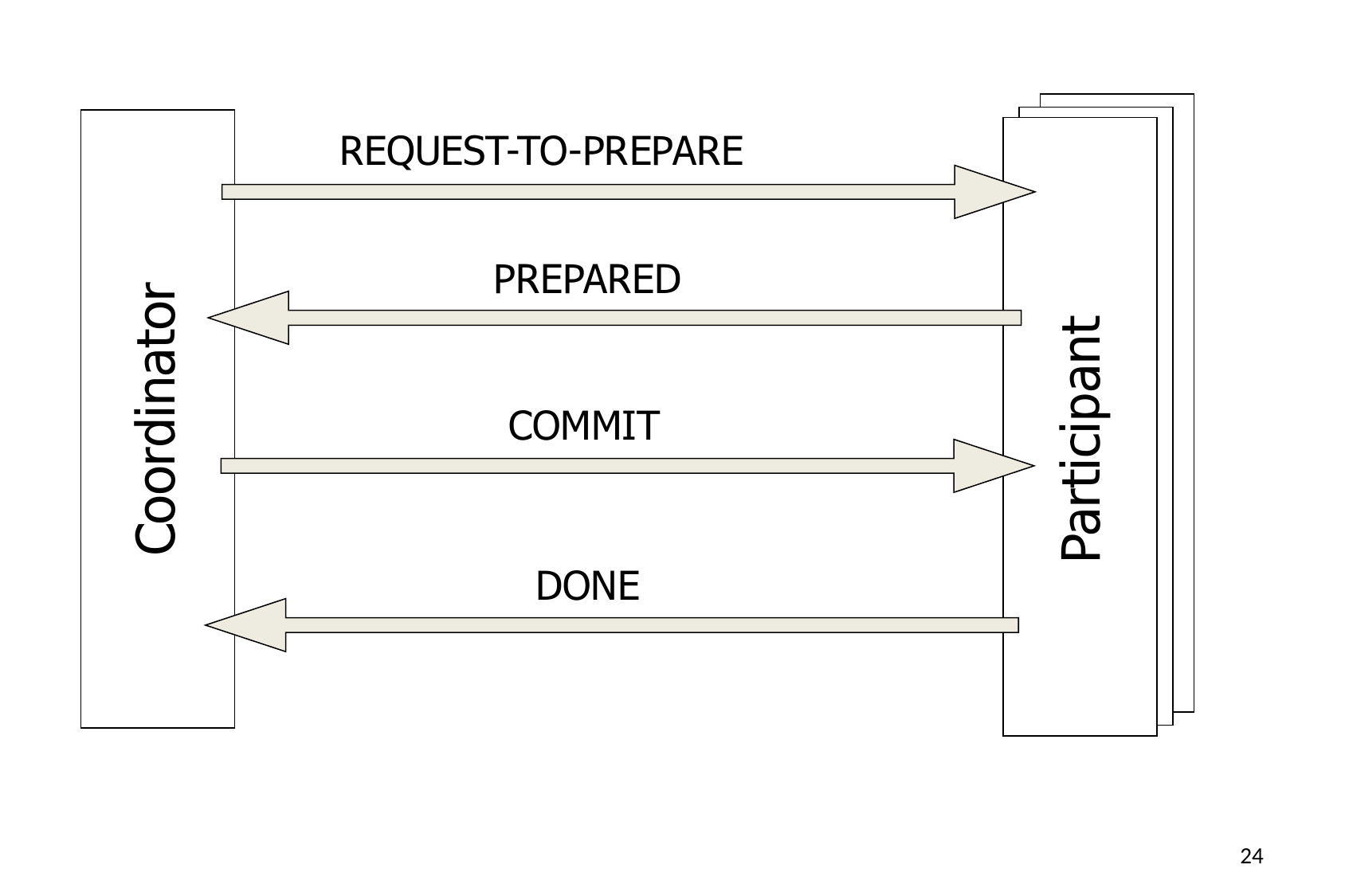

Participant

REQUEST-TO-PREPARE

PREPARED

Coordinator
COMMIT

DONE

24